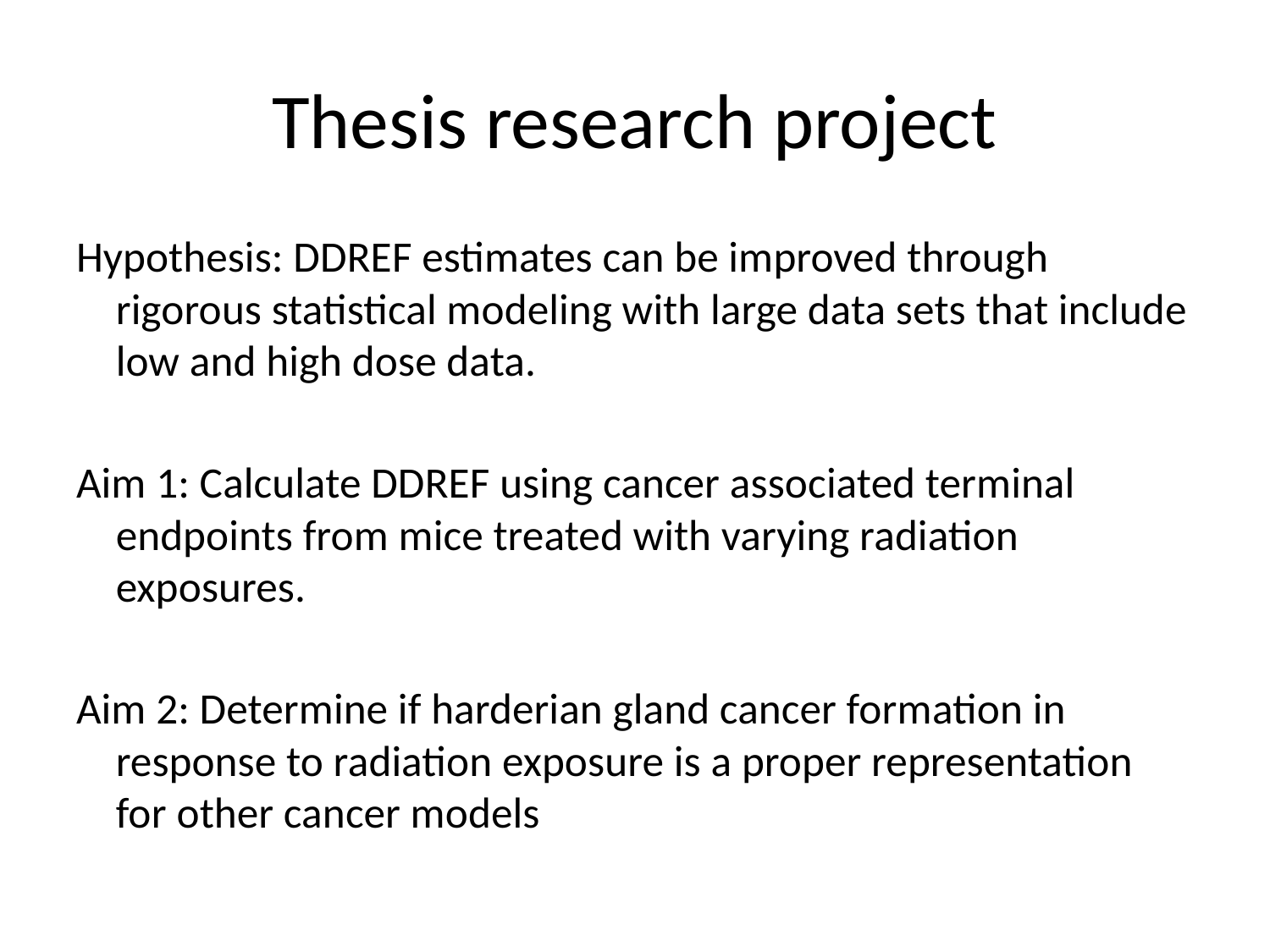

# Thesis research project
Hypothesis: DDREF estimates can be improved through rigorous statistical modeling with large data sets that include low and high dose data.

Aim 1: Calculate DDREF using cancer associated terminal endpoints from mice treated with varying radiation exposures.

Aim 2: Determine if harderian gland cancer formation in response to radiation exposure is a proper representation for other cancer models